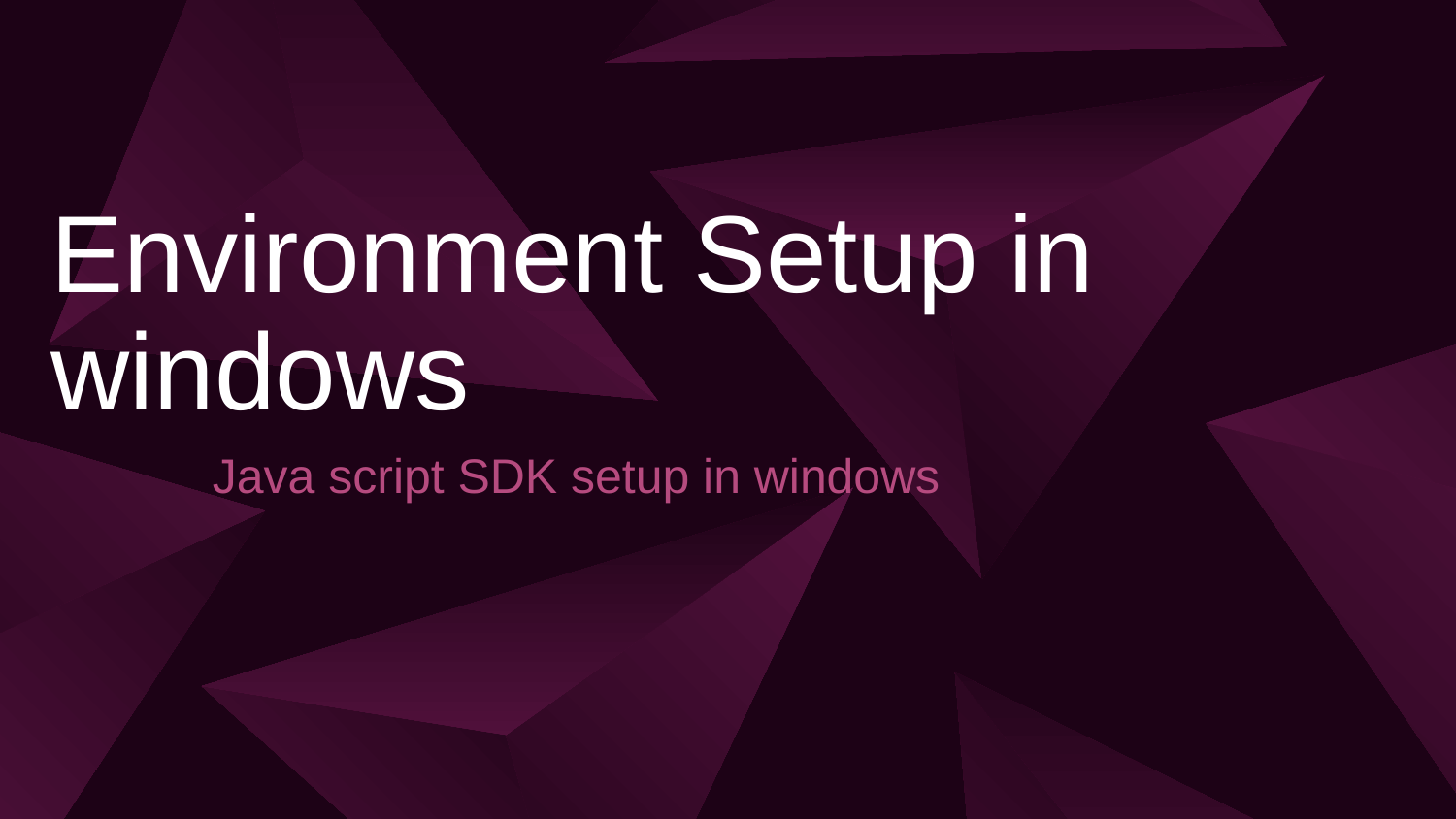

# Environment Setup in windows
Java script SDK setup in windows